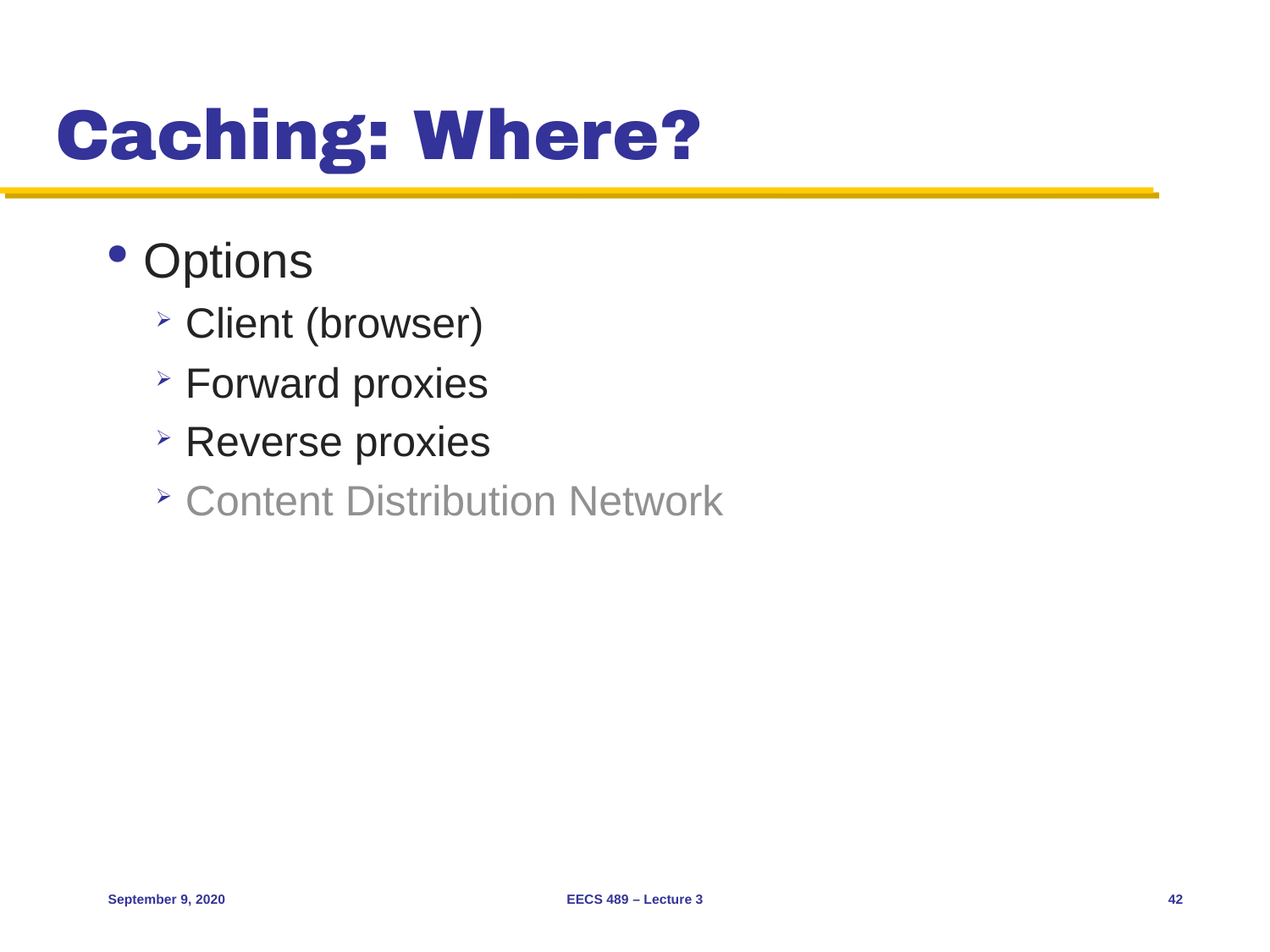

# Caching: Where?
Options
Client (browser)
Forward proxies
Reverse proxies
Content Distribution Network

September 9, 2020
EECS 489 – Lecture 3
42